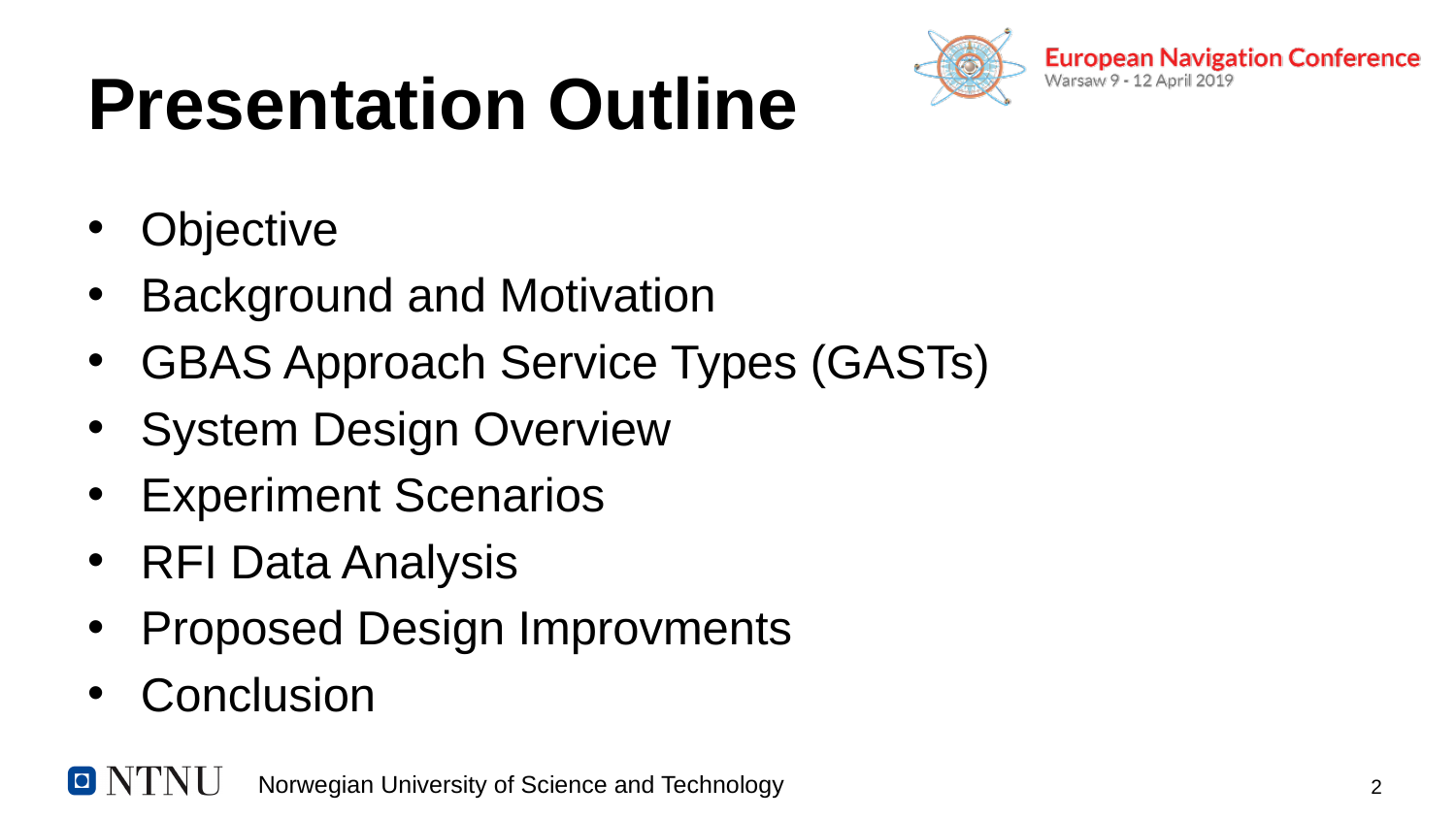

# Presentation Outline
Objective
Background and Motivation
GBAS Approach Service Types (GASTs)
System Design Overview
Experiment Scenarios
RFI Data Analysis
Proposed Design Improvments
Conclusion